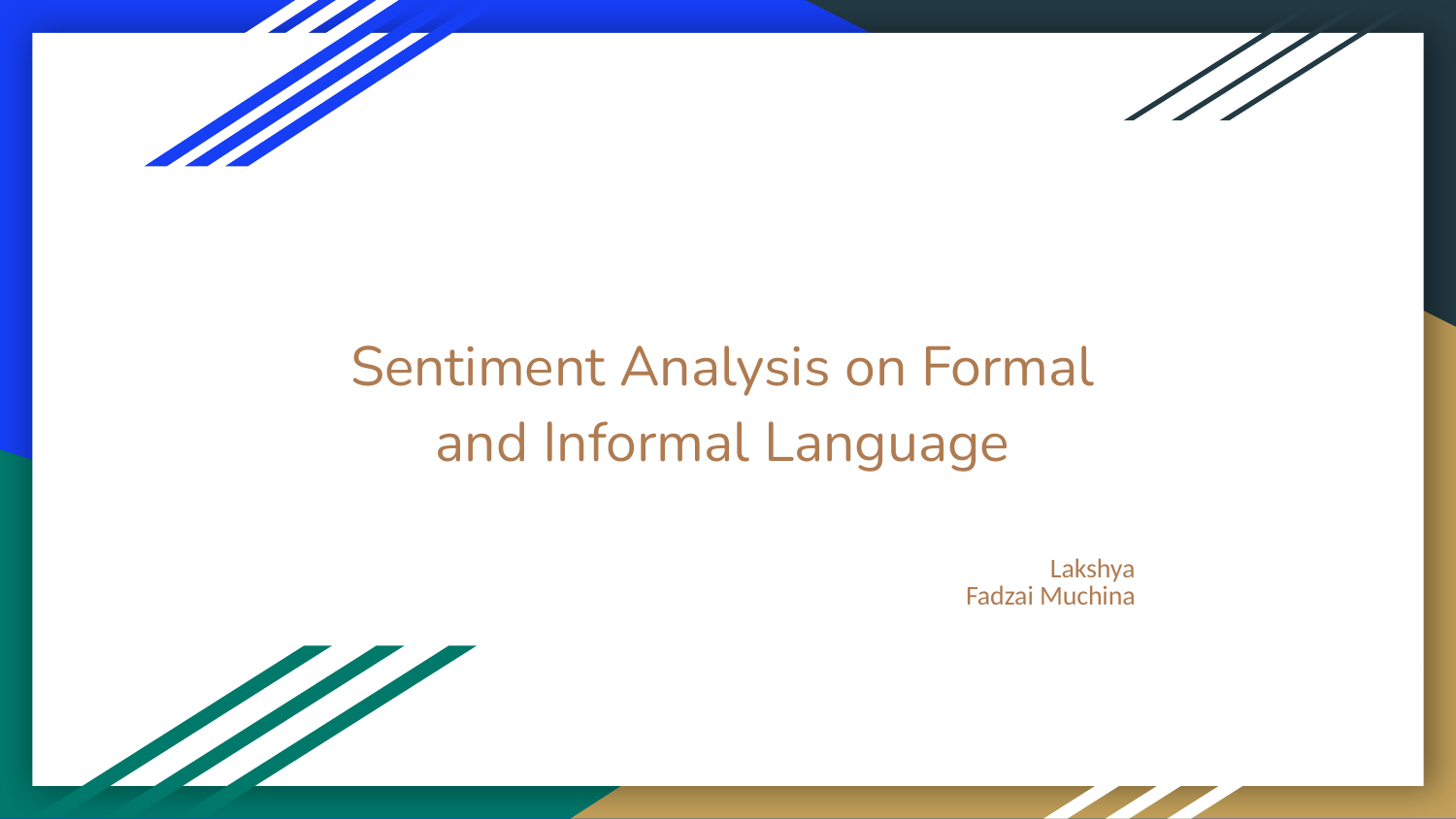

# Sentiment Analysis on Formal and Informal Language
Lakshya
Fadzai Muchina